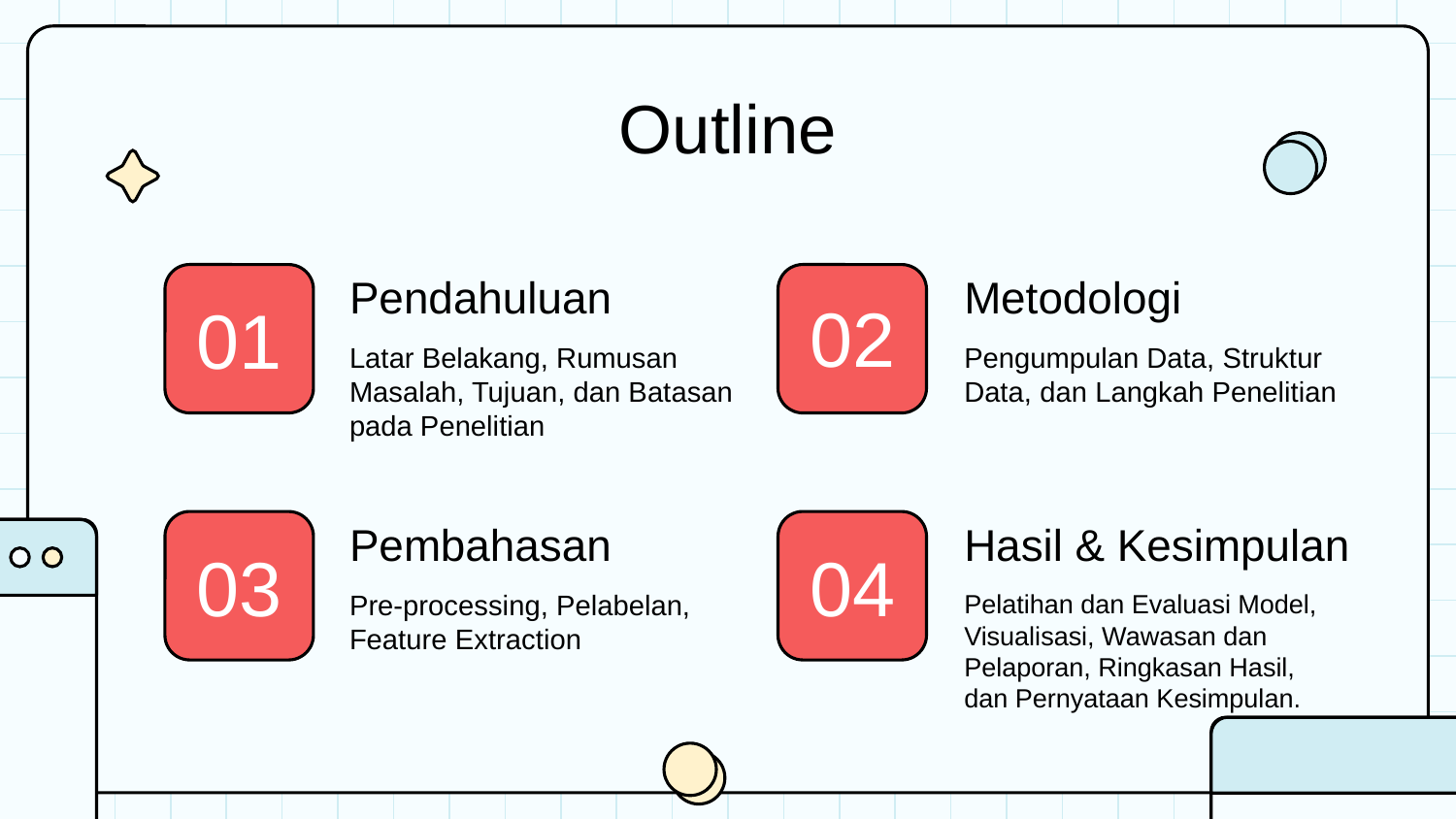

Outline

Pendahuluan
Metodologi
02
# 01
Latar Belakang, Rumusan Masalah, Tujuan, dan Batasan pada Penelitian
Pengumpulan Data, Struktur Data, dan Langkah Penelitian

Pembahasan
Hasil & Kesimpulan

03
04
Pre-processing, Pelabelan, Feature Extraction
Pelatihan dan Evaluasi Model, Visualisasi, Wawasan dan Pelaporan, Ringkasan Hasil, dan Pernyataan Kesimpulan.